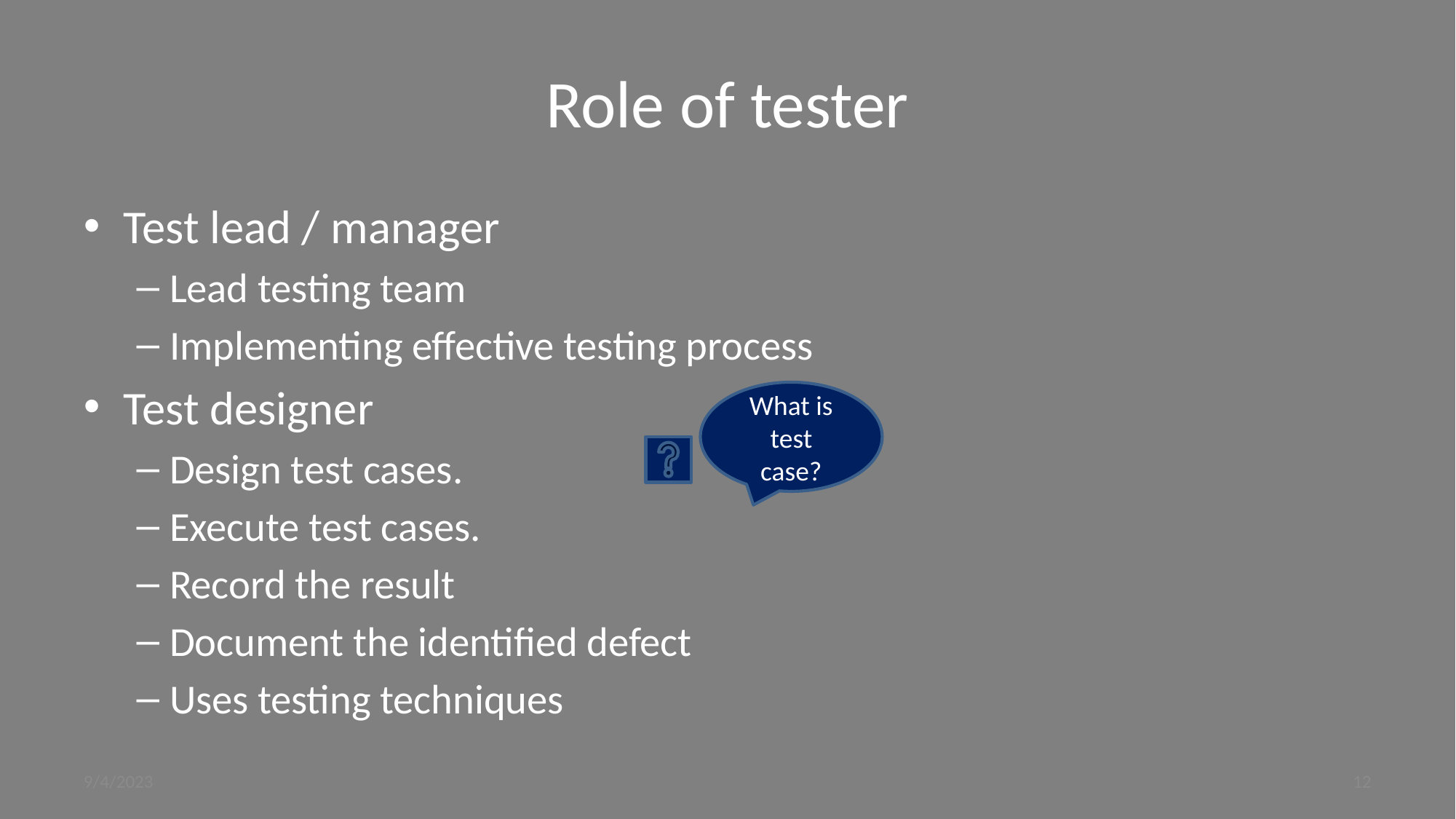

# Role of tester
Test lead / manager
Lead testing team
Implementing effective testing process
Test designer
Design test cases.
Execute test cases.
Record the result
Document the identified defect
Uses testing techniques

What is test case?

9/4/2023

12